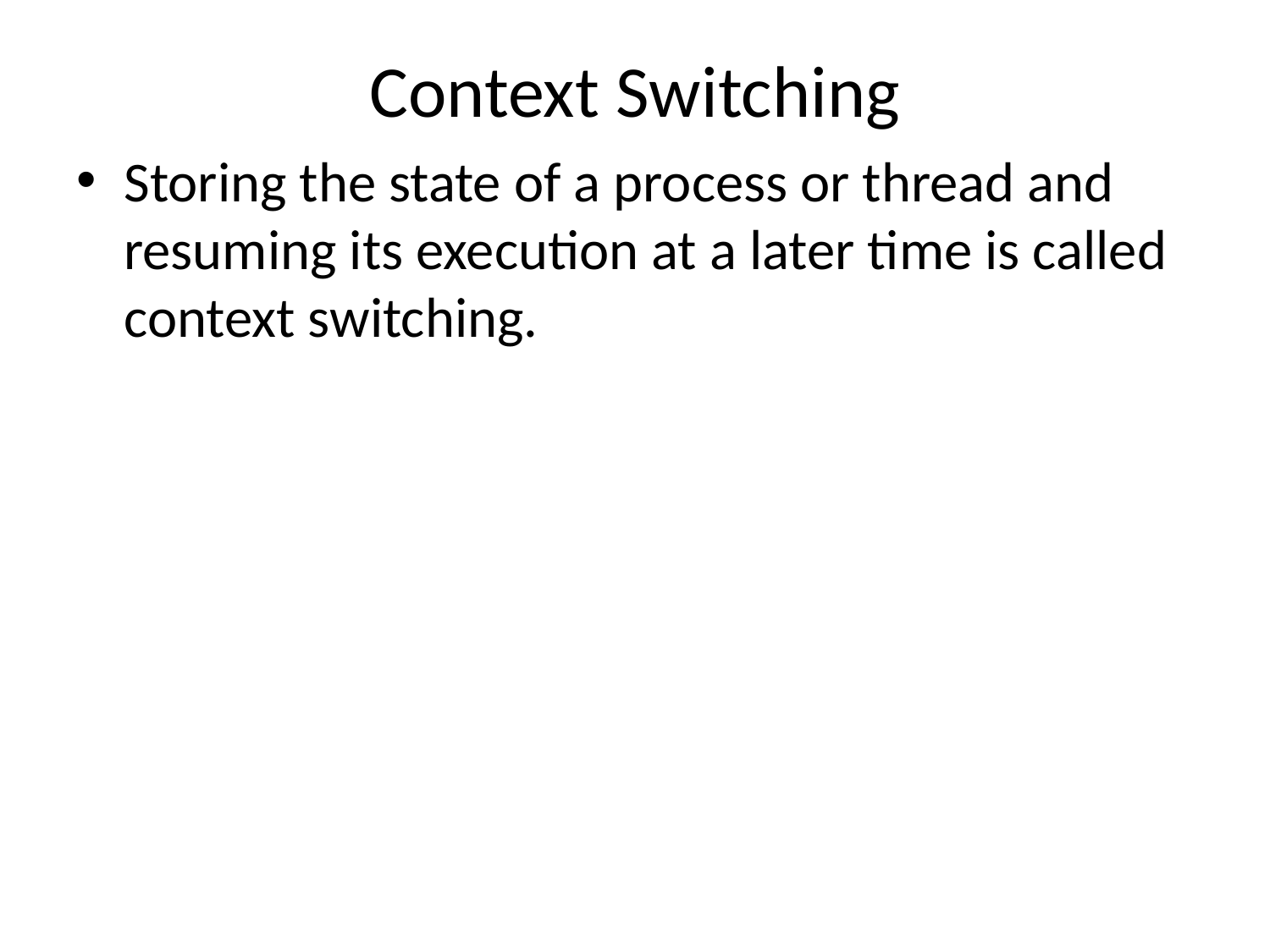

# Context Switching
Storing the state of a process or thread and resuming its execution at a later time is called context switching.